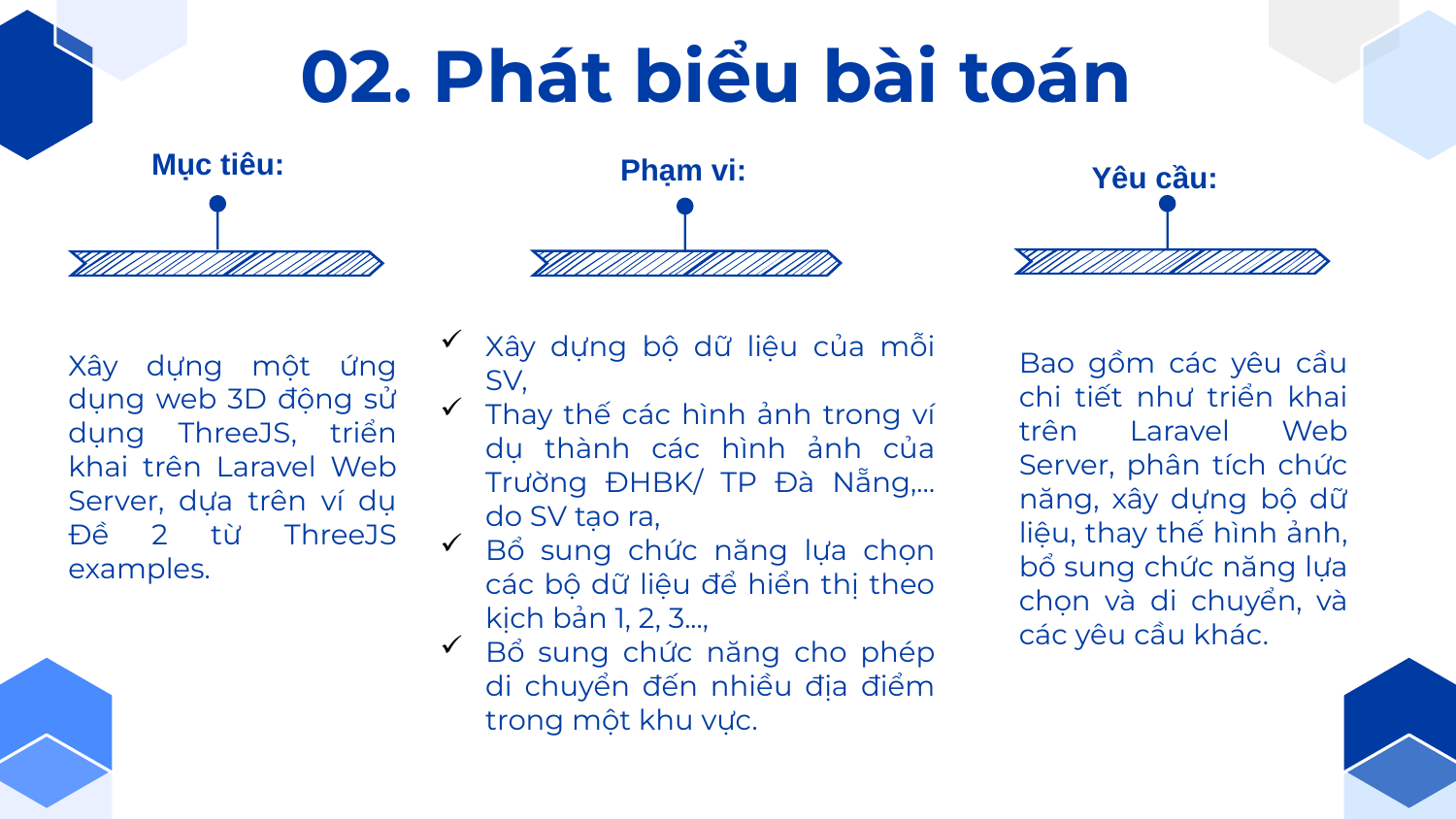

# 02. Phát biểu bài toán
Mục tiêu:
Phạm vi:
Yêu cầu:

Xây dựng một ứng dụng web 3D động sử dụng ThreeJS, triển khai trên Laravel Web Server, dựa trên ví dụ Đề 2 từ ThreeJS examples.
Xây dựng bộ dữ liệu của mỗi SV,
Thay thế các hình ảnh trong ví dụ thành các hình ảnh của Trường ĐHBK/ TP Đà Nẵng,… do SV tạo ra,
Bổ sung chức năng lựa chọn các bộ dữ liệu để hiển thị theo kịch bản 1, 2, 3...,
Bổ sung chức năng cho phép di chuyển đến nhiều địa điểm trong một khu vực.
Bao gồm các yêu cầu chi tiết như triển khai trên Laravel Web Server, phân tích chức năng, xây dựng bộ dữ liệu, thay thế hình ảnh, bổ sung chức năng lựa chọn và di chuyển, và các yêu cầu khác.